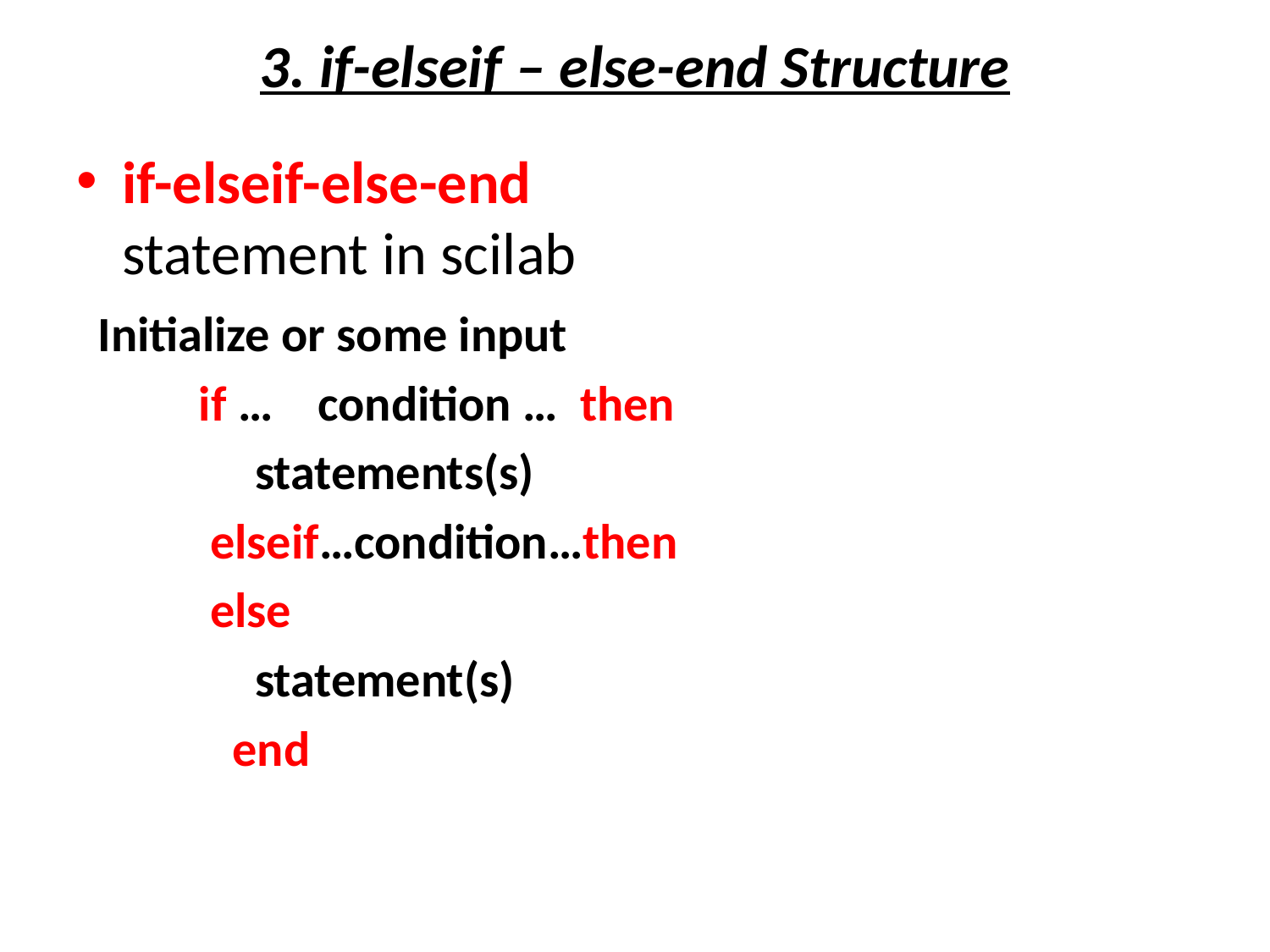

# 3. if-elseif – else-end Structure
if-elseif-else-end statement in scilab

 Initialize or some input
          if …    condition …  then
               statements(s)
           elseif…condition…then
           else
               statement(s)
             end